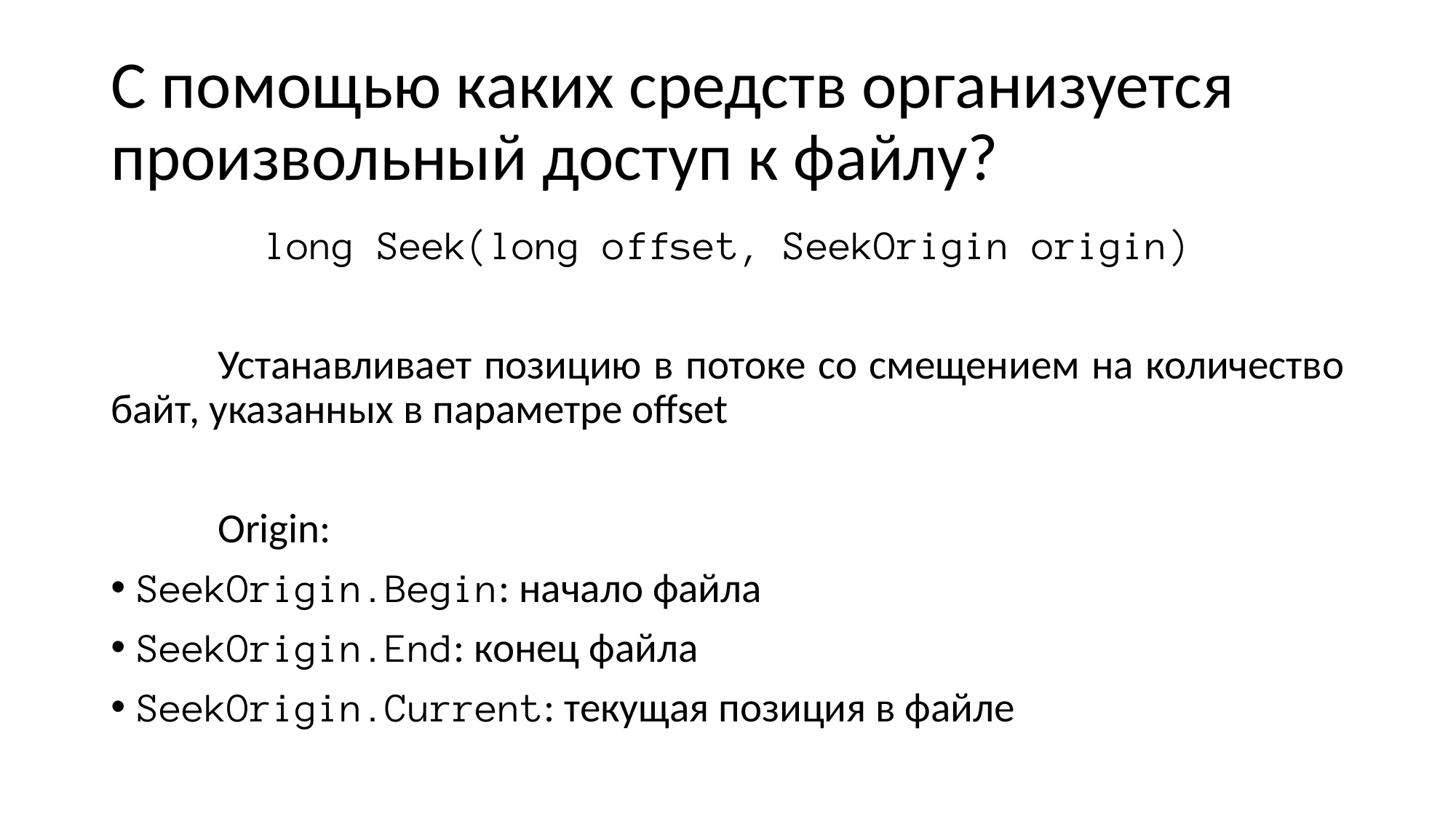

# С помощью каких средств организуется произвольный доступ к файлу?
long Seek(long offset, SeekOrigin origin)

	Устанавливает позицию в потоке со смещением на количество байт, указанных в параметре offset

	Origin:
SeekOrigin.Begin: начало файла
SeekOrigin.End: конец файла
SeekOrigin.Current: текущая позиция в файле